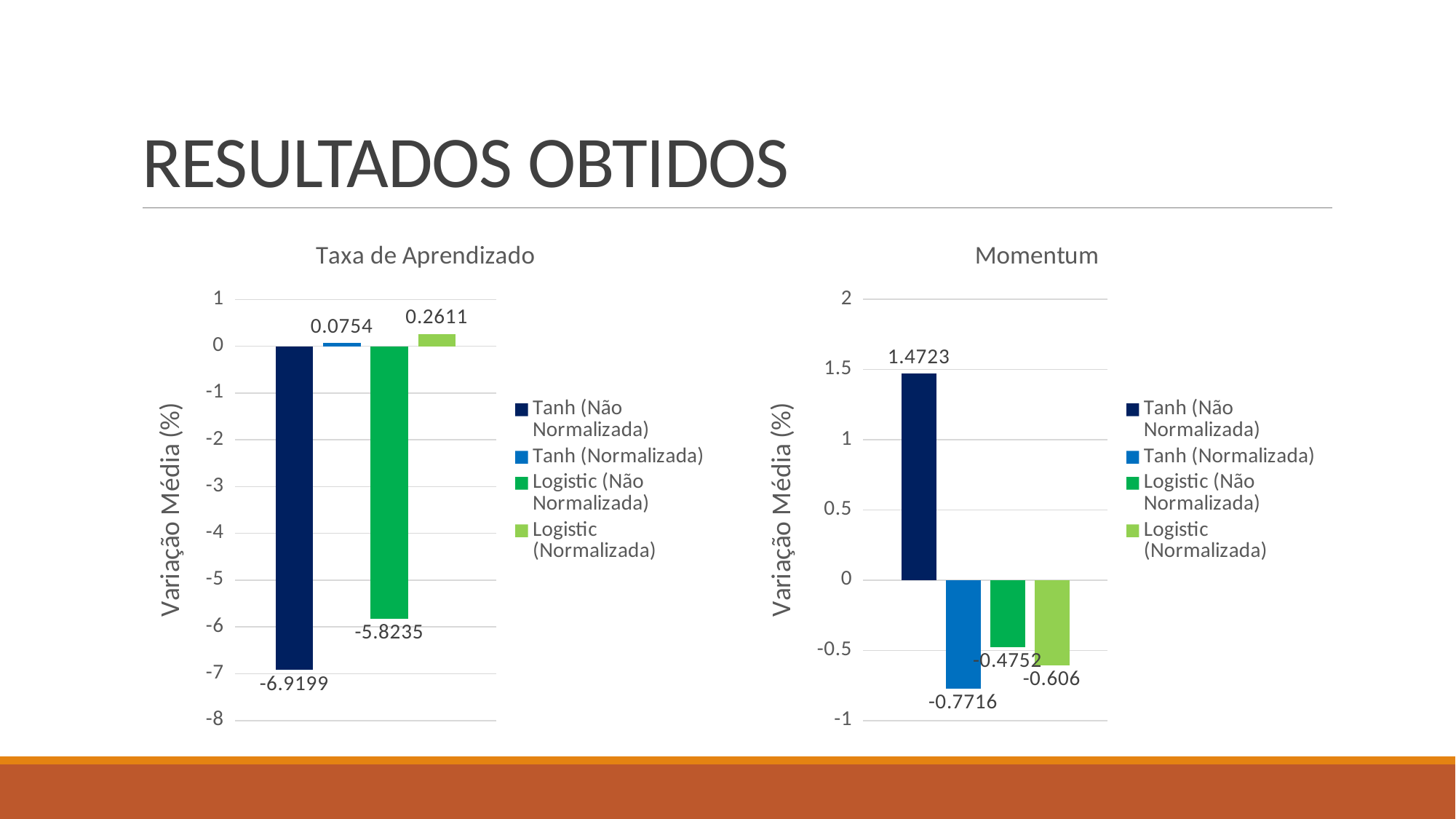

# RESULTADOS OBTIDOS

### Chart: Taxa de Aprendizado

| Category | Tanh (Não Normalizada) | Tanh (Normalizada) | Logistic (Não Normalizada) | Logistic (Normalizada) |
|---|---|---|---|---|
| Variação Média | -6.9199 | 0.0754 | -5.8235 | 0.2611 |

### Chart: Momentum

| Category | Tanh (Não Normalizada) | Tanh (Normalizada) | Logistic (Não Normalizada) | Logistic (Normalizada) |
|---|---|---|---|---|
| Variação Média | 1.4723 | -0.7716 | -0.4752 | -0.606 |